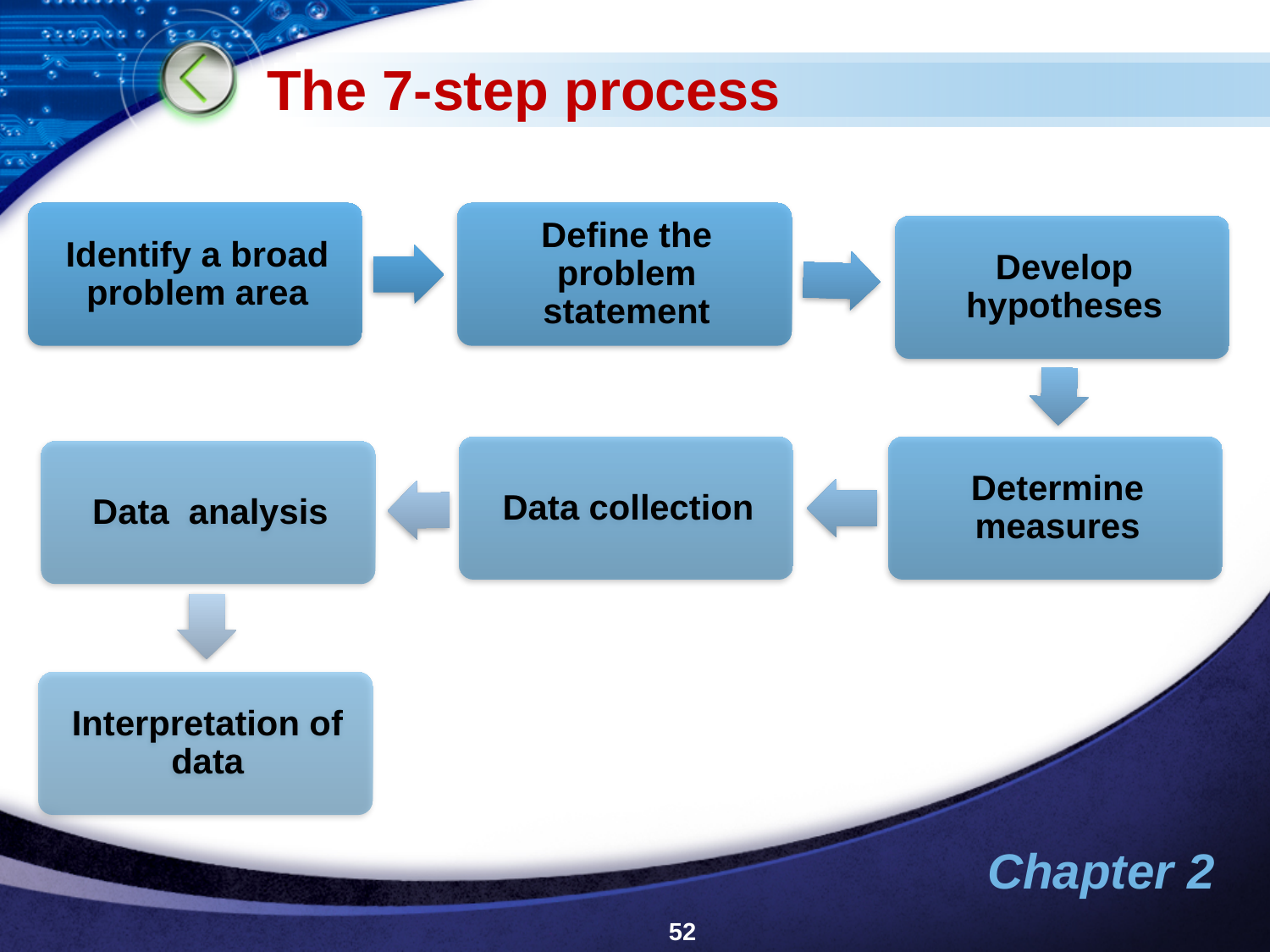

# The 7-step process
Identify a broad problem area

Define the problem statement

Develop hypotheses

Determine measures

Data collection

Data  analysis

Interpretation of data
52